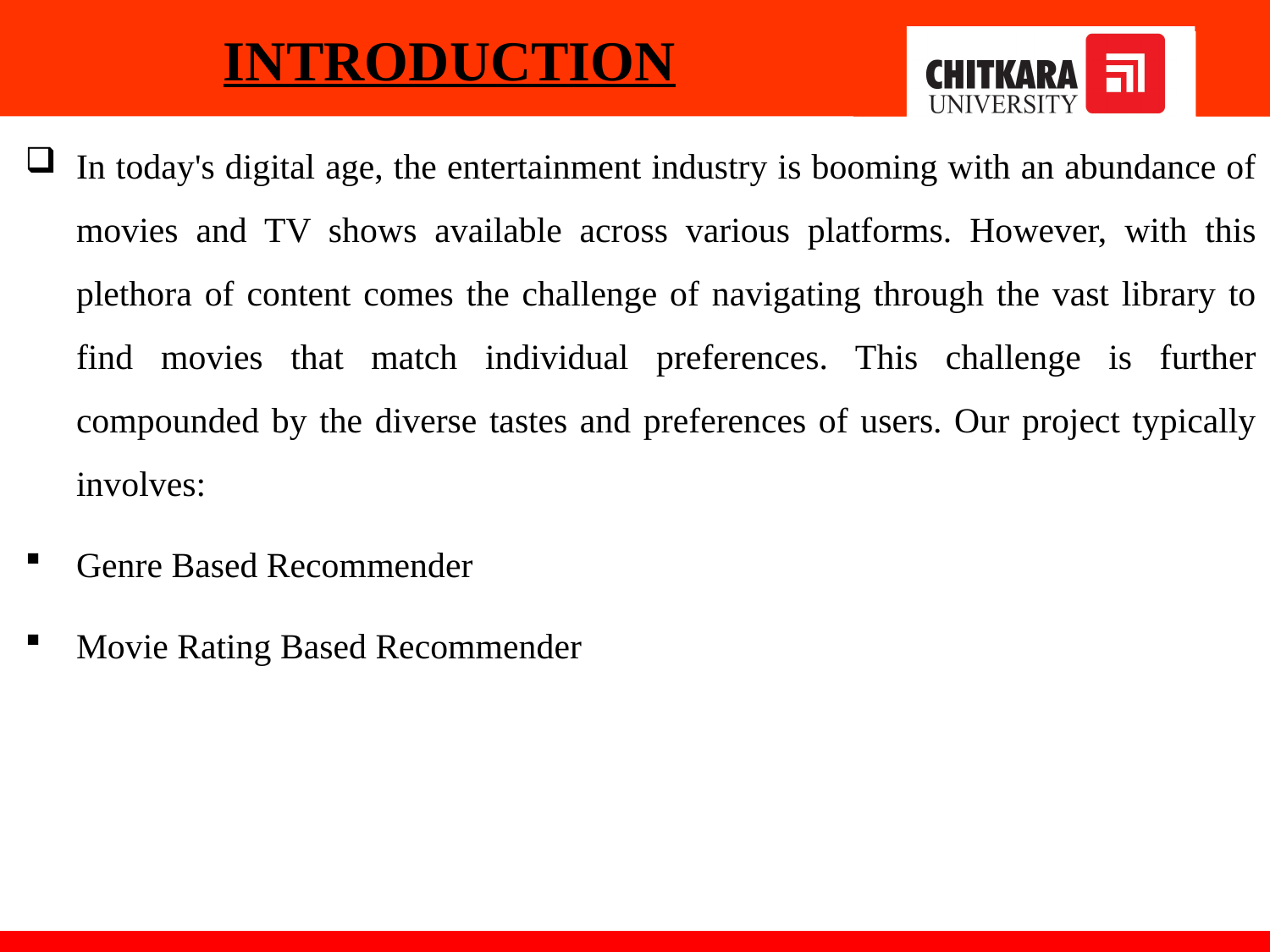

# INTRODUCTION
In today's digital age, the entertainment industry is booming with an abundance of movies and TV shows available across various platforms. However, with this plethora of content comes the challenge of navigating through the vast library to find movies that match individual preferences. This challenge is further compounded by the diverse tastes and preferences of users. Our project typically involves:
Genre Based Recommender
Movie Rating Based Recommender